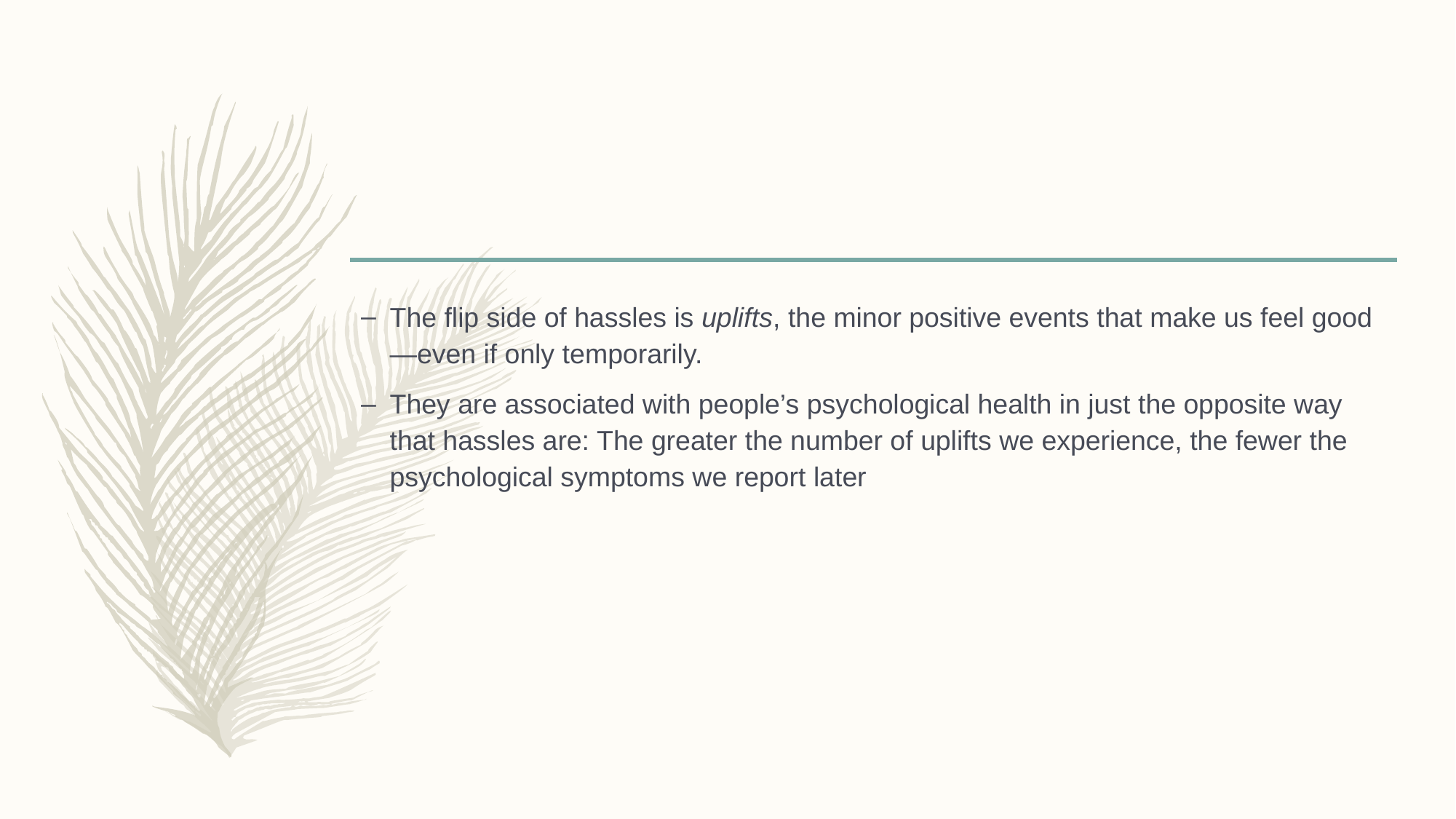

#
The flip side of hassles is uplifts, the minor positive events that make us feel good—even if only temporarily.
They are associated with people’s psychological health in just the opposite way that hassles are: The greater the number of uplifts we experience, the fewer the psychological symptoms we report later